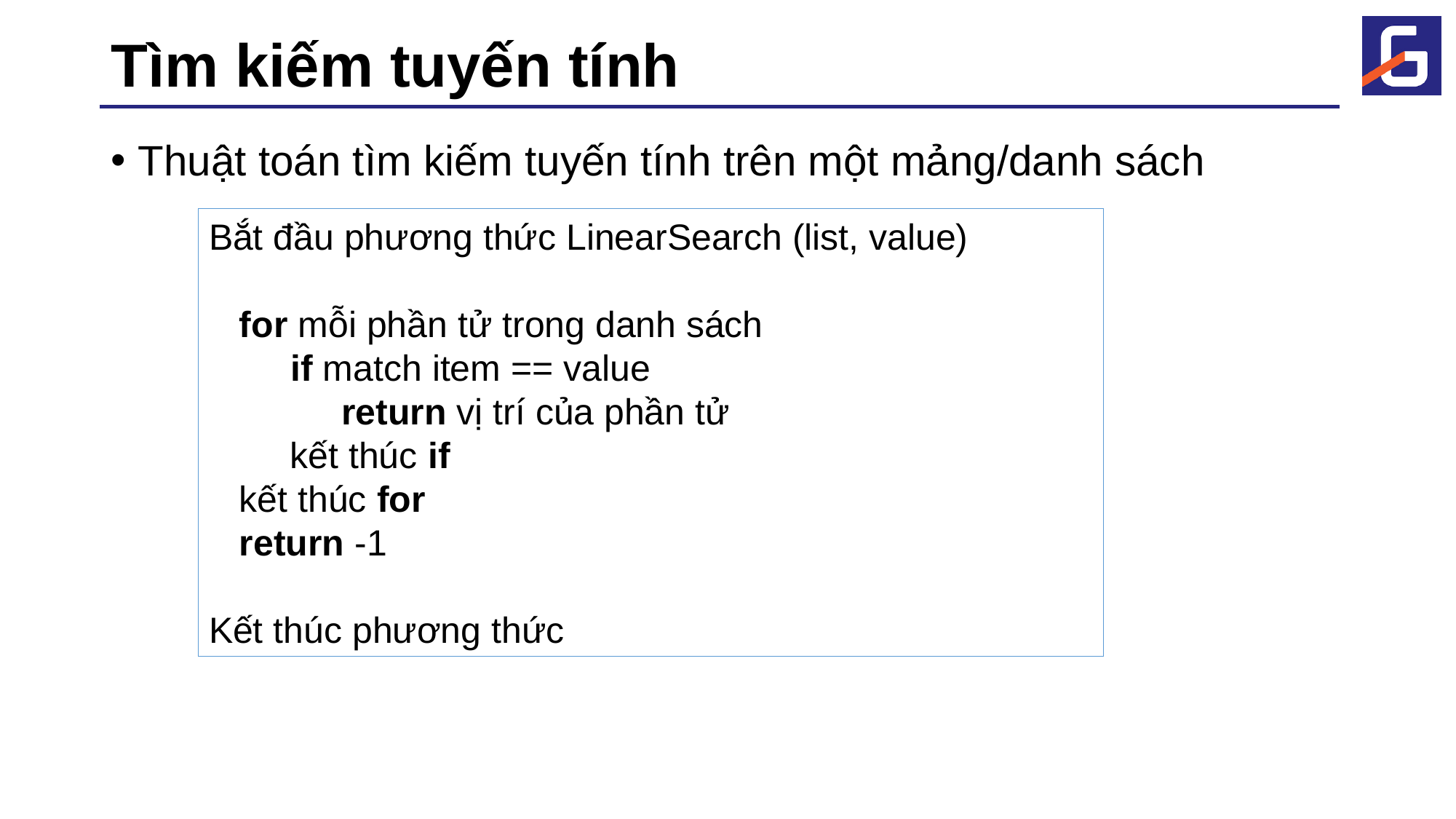

# Tìm kiếm tuyến tính
Thuật toán tìm kiếm tuyến tính trên một mảng/danh sách
Bắt đầu phương thức LinearSearch (list, value)
   for mỗi phần tử trong danh sách
        if match item == value
             return vị trí của phần tử
        kết thúc if
   kết thúc for
   return -1
Kết thúc phương thức